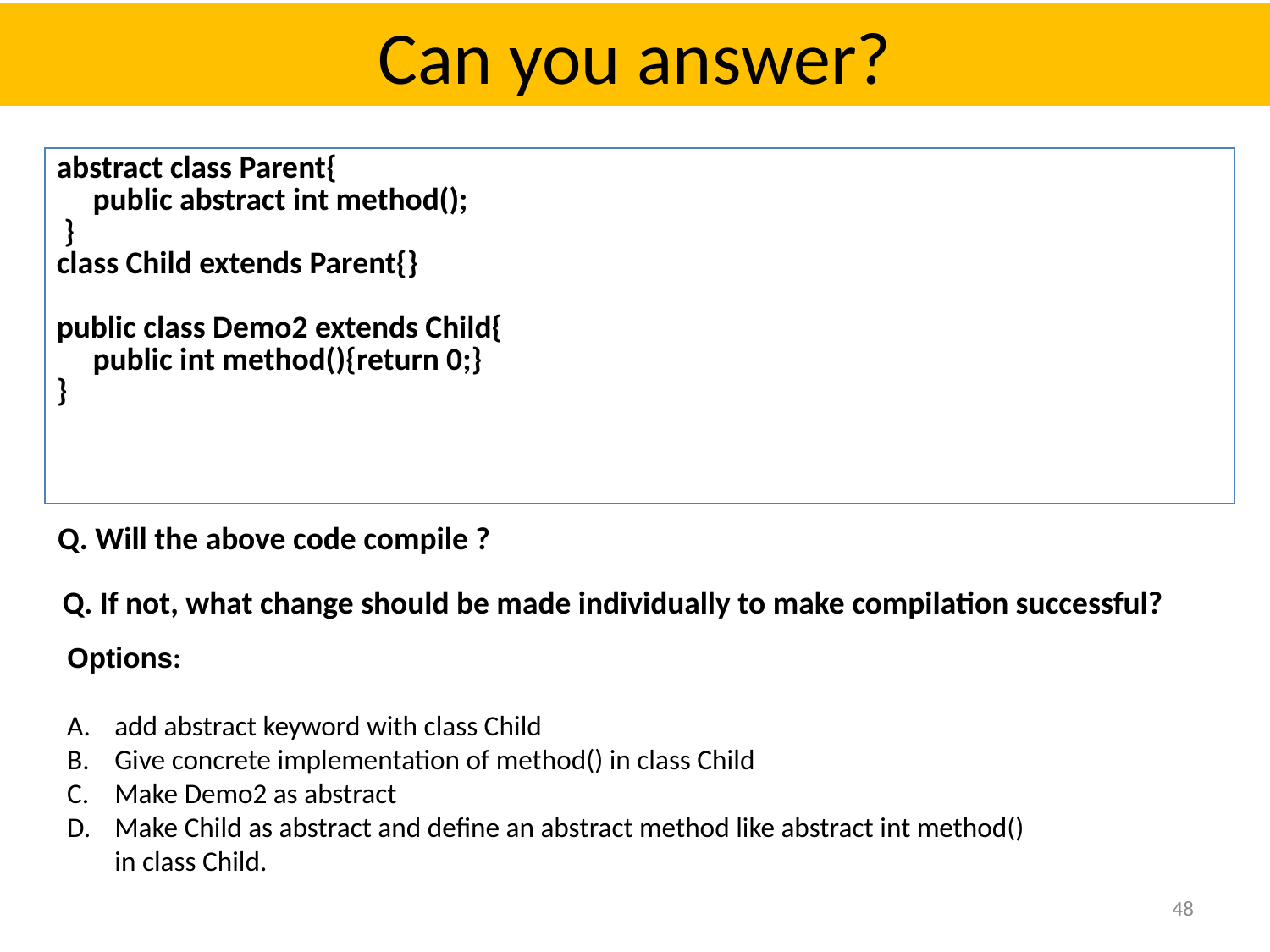

# Can you answer?
| abstract class Parent{ public abstract int method(); } class Child extends Parent{} public class Demo2 extends Child{ public int method(){return 0;} } |
| --- |
Q. Will the above code compile ?
Q. If not, what change should be made individually to make compilation successful?
Options:

add abstract keyword with class Child
Give concrete implementation of method() in class Child
Make Demo2 as abstract
Make Child as abstract and define an abstract method like abstract int method() in class Child.
48